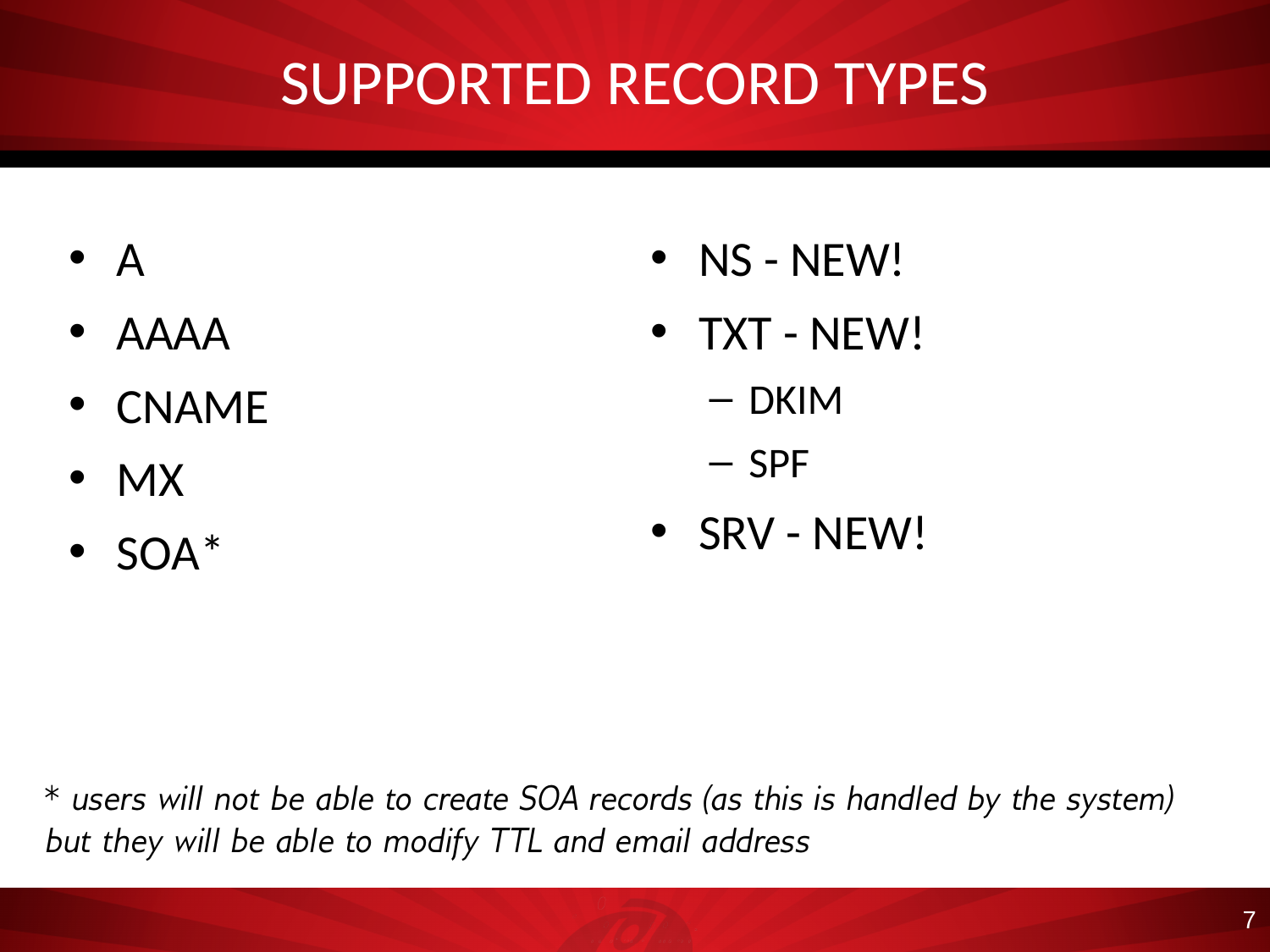

# SUPPORTED RECORD TYPES
A
AAAA
CNAME
MX
SOA*

NS - NEW!
TXT - NEW!
DKIM
SPF
SRV - NEW!

* users will not be able to create SOA records (as this is handled by the system) but they will be able to modify TTL and email address
7